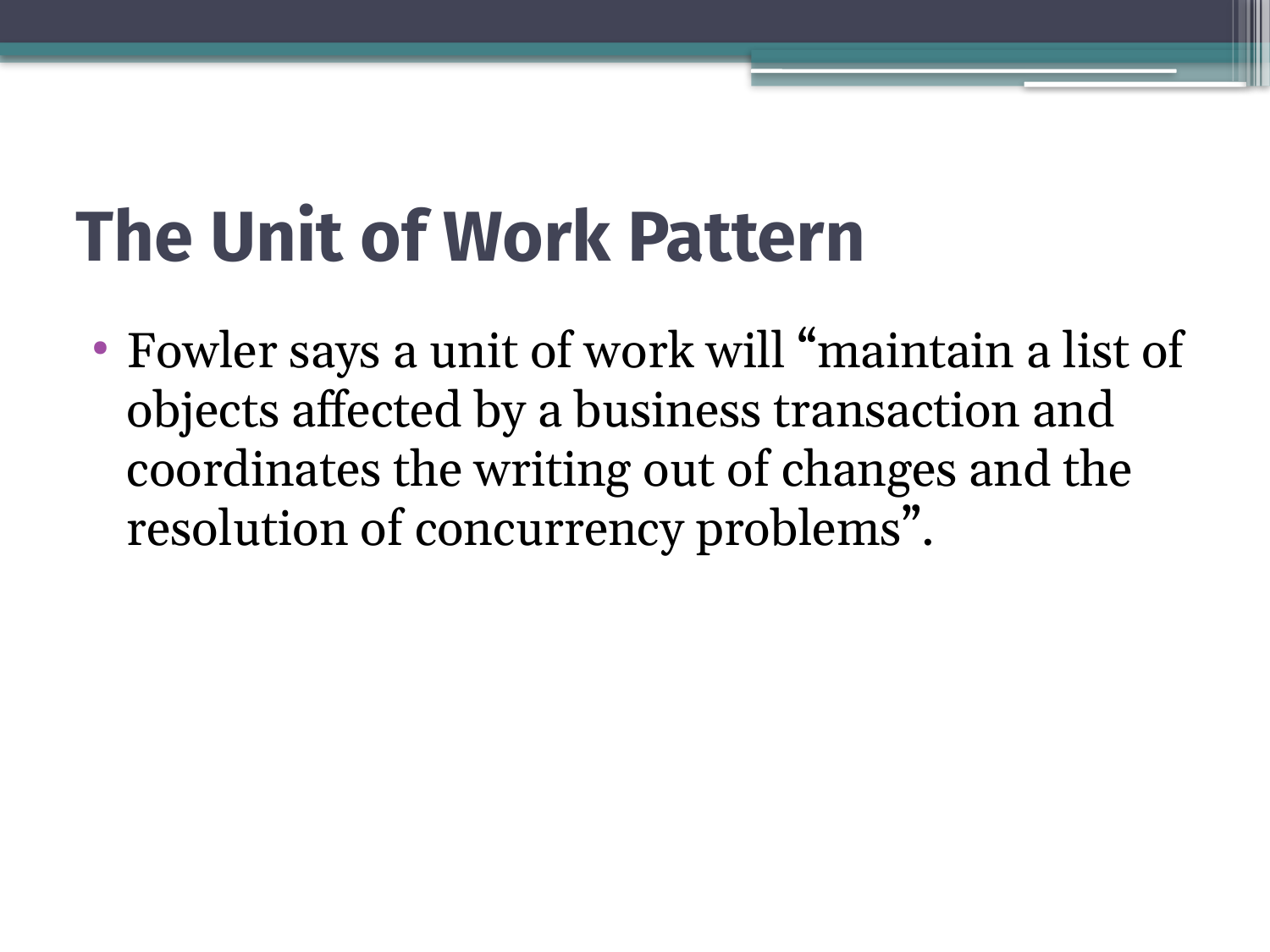

# The Unit of Work Pattern
Fowler says a unit of work will “maintain a list of objects affected by a business transaction and coordinates the writing out of changes and the resolution of concurrency problems”.